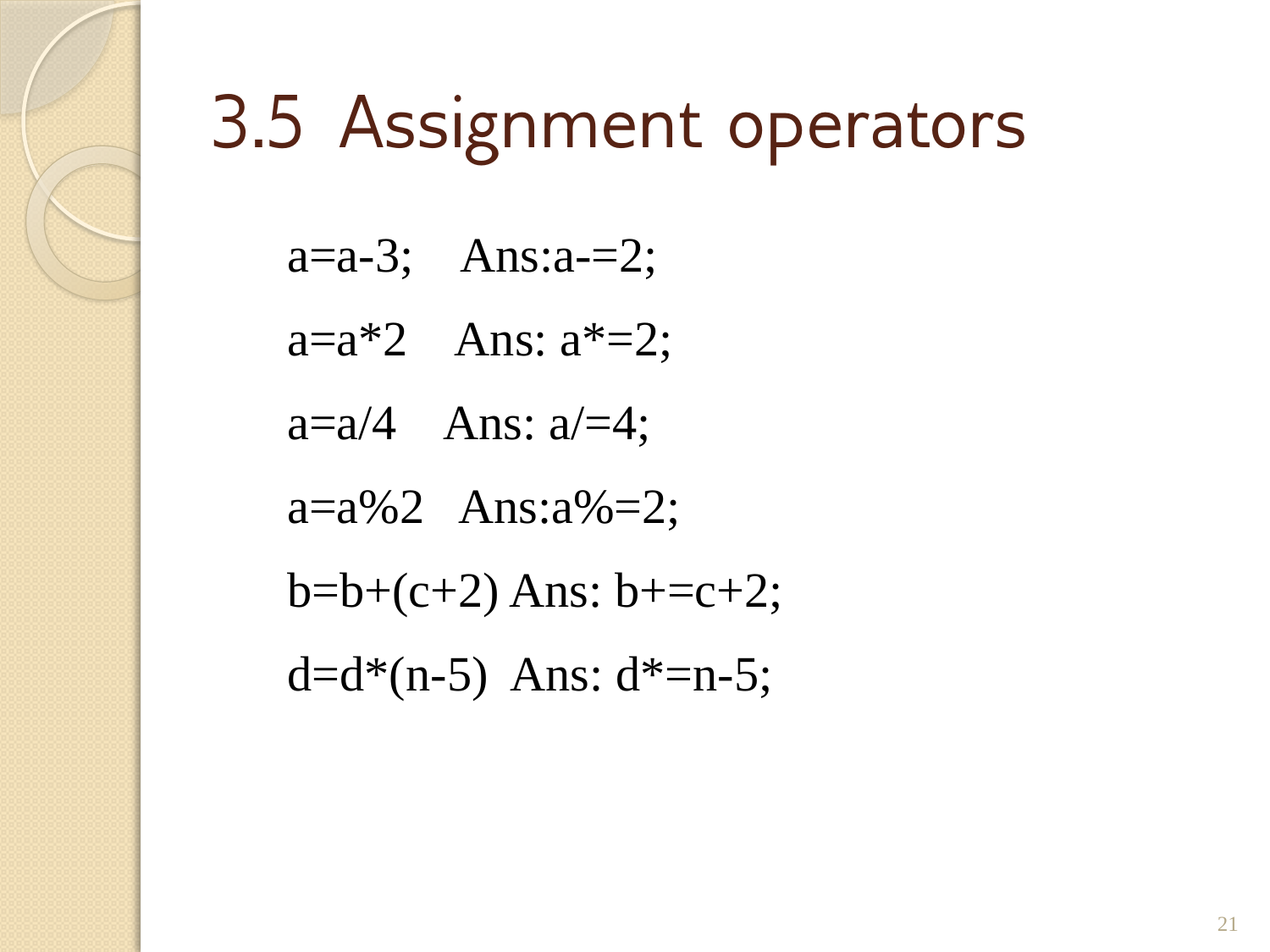

# 3.5 	Assignment operators
a=a-3;    Ans:a-=2;
a=a*2    Ans: a*=2;
a=a/4    Ans: a/=4;
a=a%2   Ans:a%=2;
b=b+(c+2) Ans: b+=c+2;
d=d*(n-5)  Ans: d*=n-5;
21